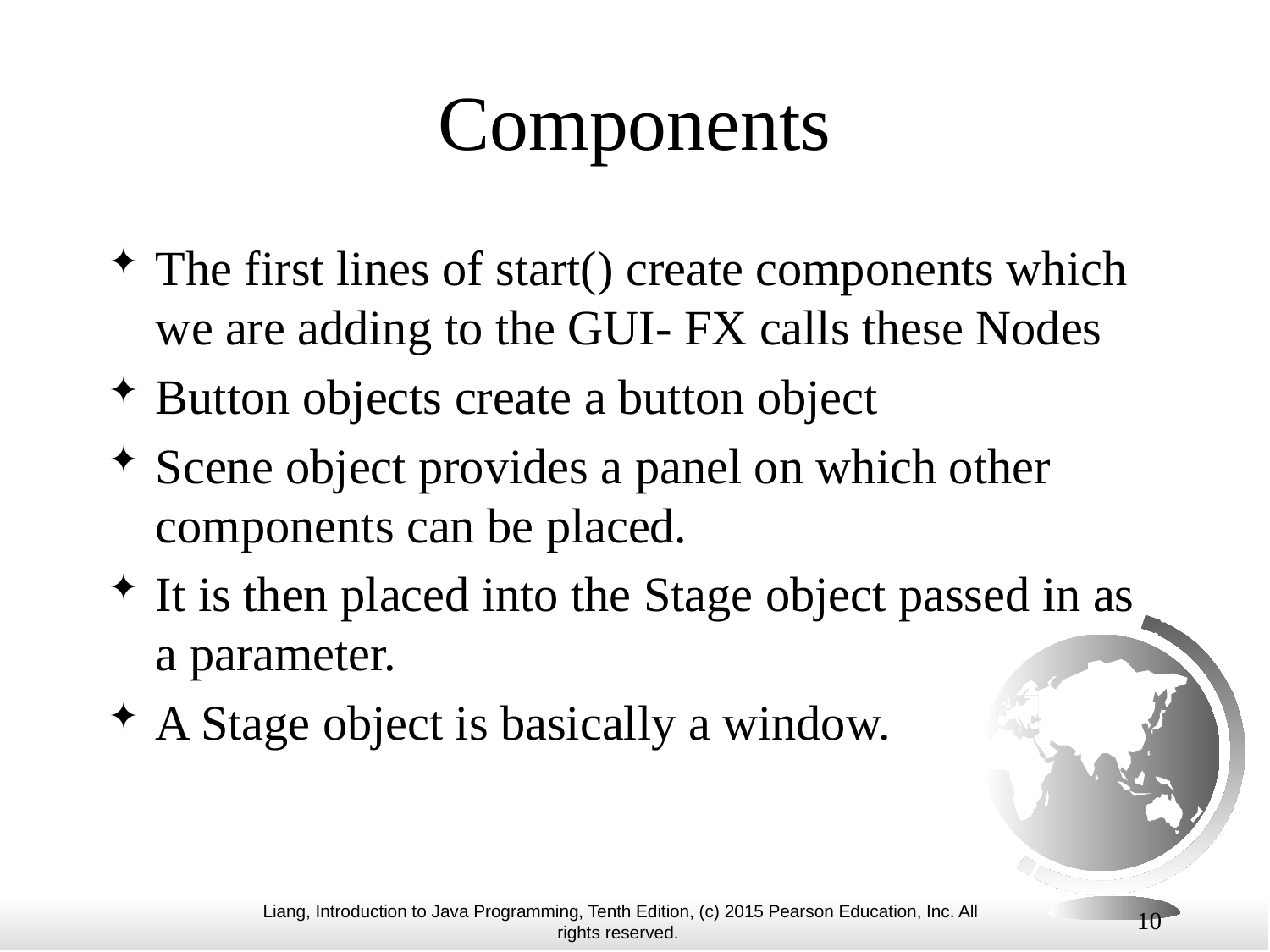

# Components
The first lines of start() create components which we are adding to the GUI- FX calls these Nodes
Button objects create a button object
Scene object provides a panel on which other components can be placed.
It is then placed into the Stage object passed in as a parameter.
A Stage object is basically a window.
10